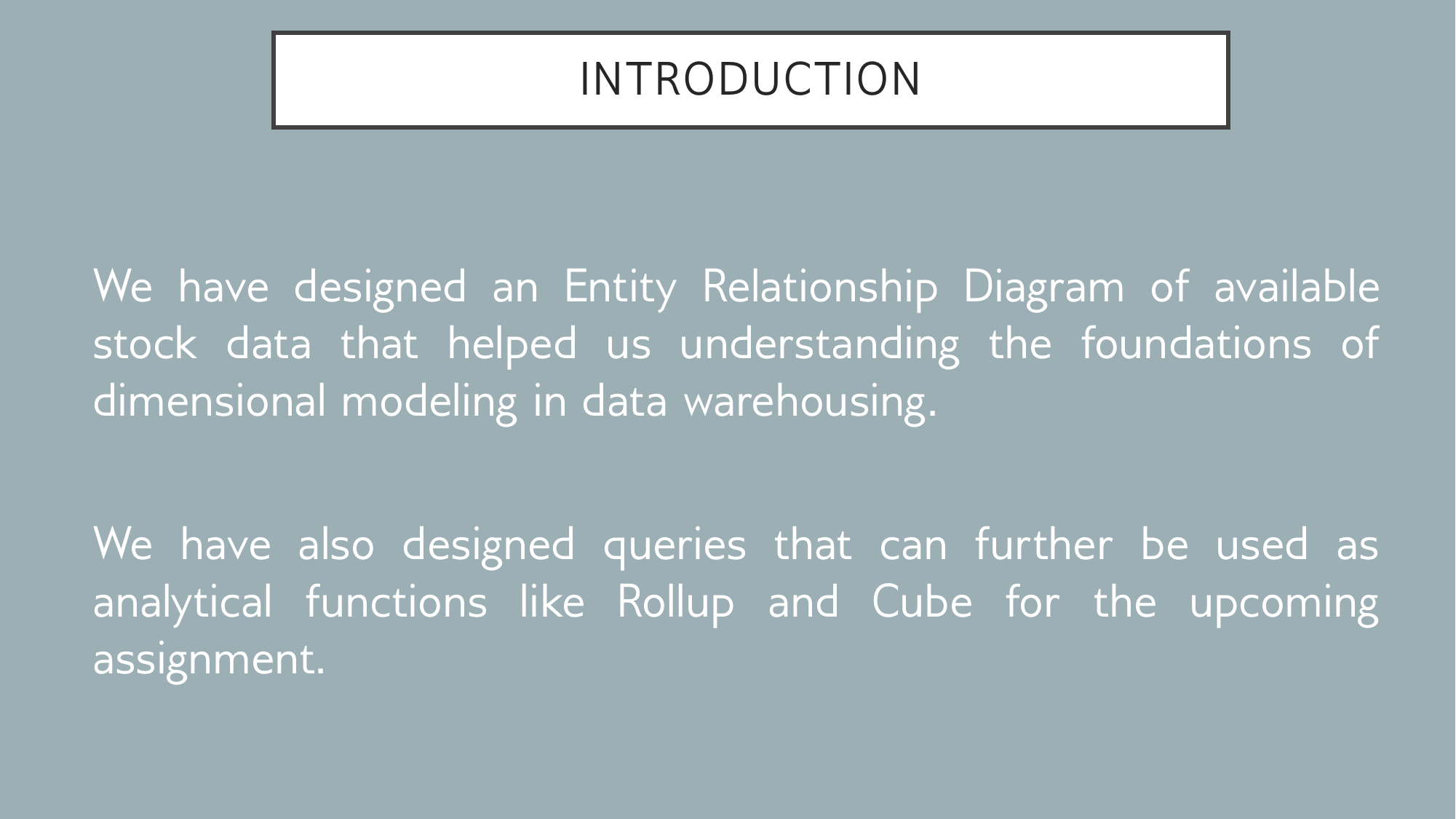

# Introduction

We have designed an Entity Relationship Diagram of available stock data that helped us understanding the foundations of dimensional modeling in data warehousing.

We have also designed queries that can further be used as analytical functions like Rollup and Cube for the upcoming assignment.